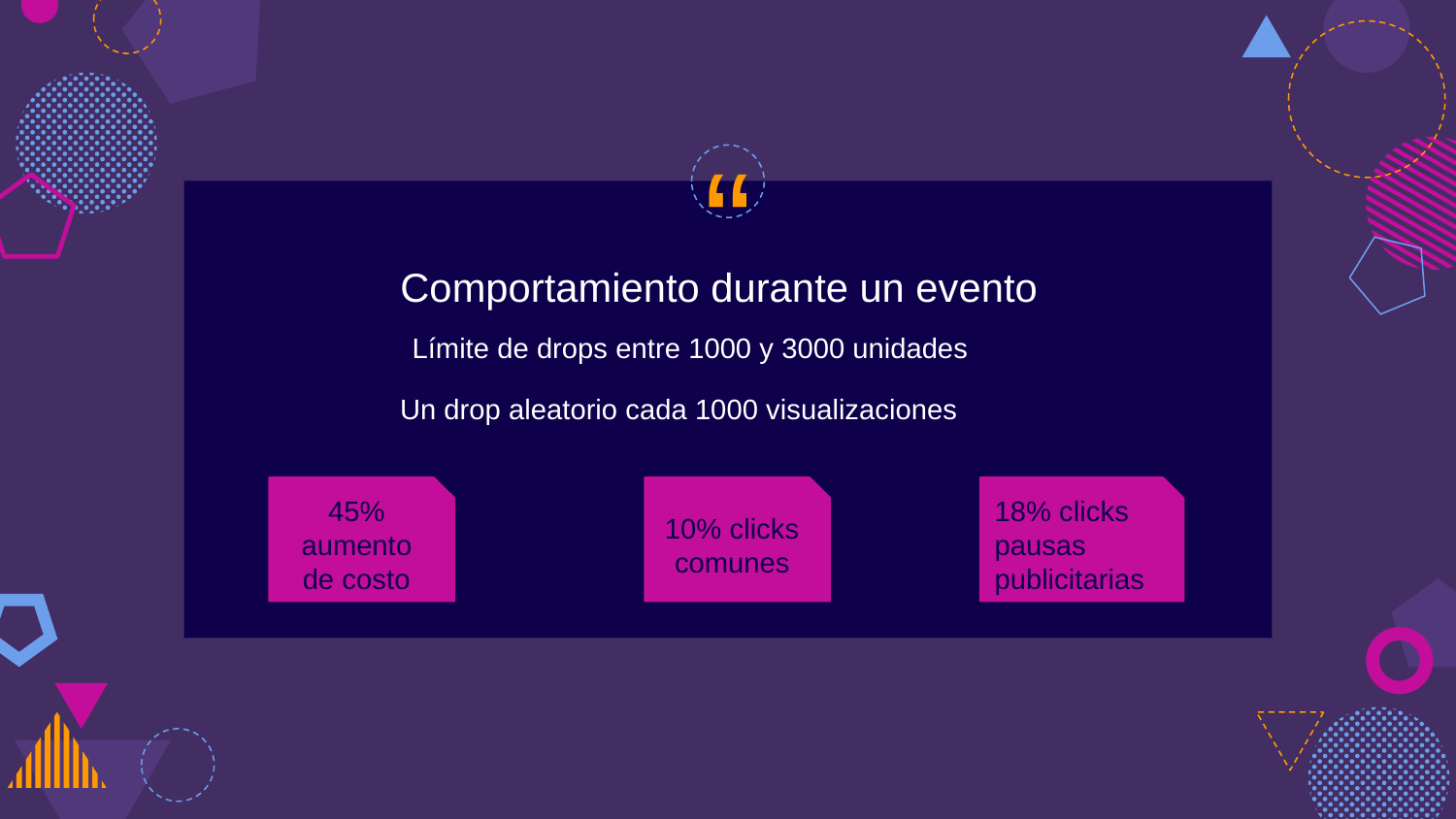

Comportamiento durante un evento
Límite de drops entre 1000 y 3000 unidades
Un drop aleatorio cada 1000 visualizaciones
45% aumento de costo
10% clicks comunes
18% clicks pausas publicitarias